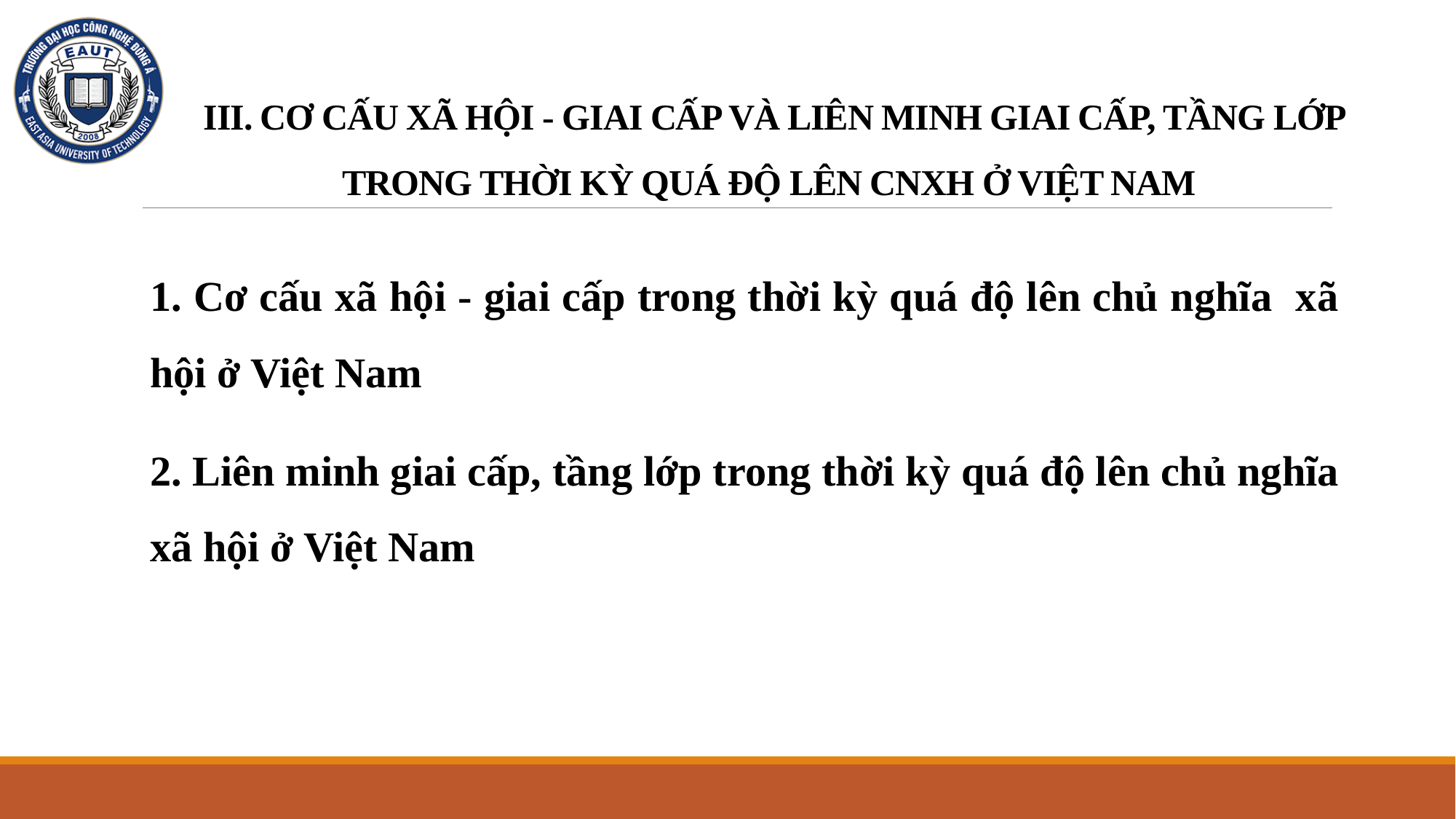

# III. CƠ CẤU XÃ HỘI - GIAI CẤP VÀ LIÊN MINH GIAI CẤP, TẦNG LỚP TRONG THỜI KỲ QUÁ ĐỘ LÊN CNXH Ở VIỆT NAM
1. Cơ cấu xã hội - giai cấp trong thời kỳ quá độ lên chủ nghĩa  xã hội ở Việt Nam
2. Liên minh giai cấp, tầng lớp trong thời kỳ quá độ lên chủ nghĩa xã hội ở Việt Nam